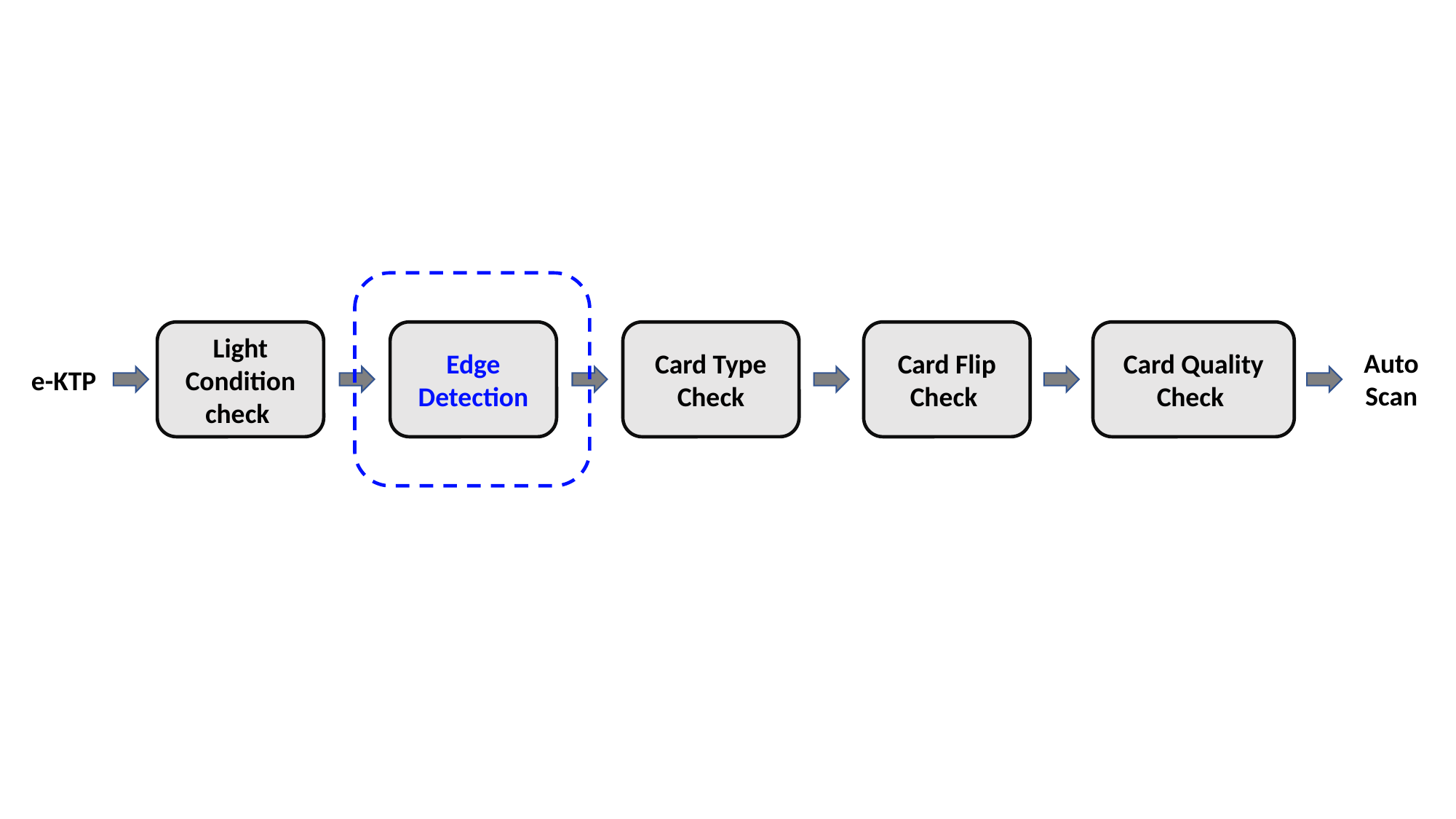

Light Condition
check
Edge Detection
Card Type
Check
Card Flip Check
Card Quality Check
Auto Scan
e-KTP